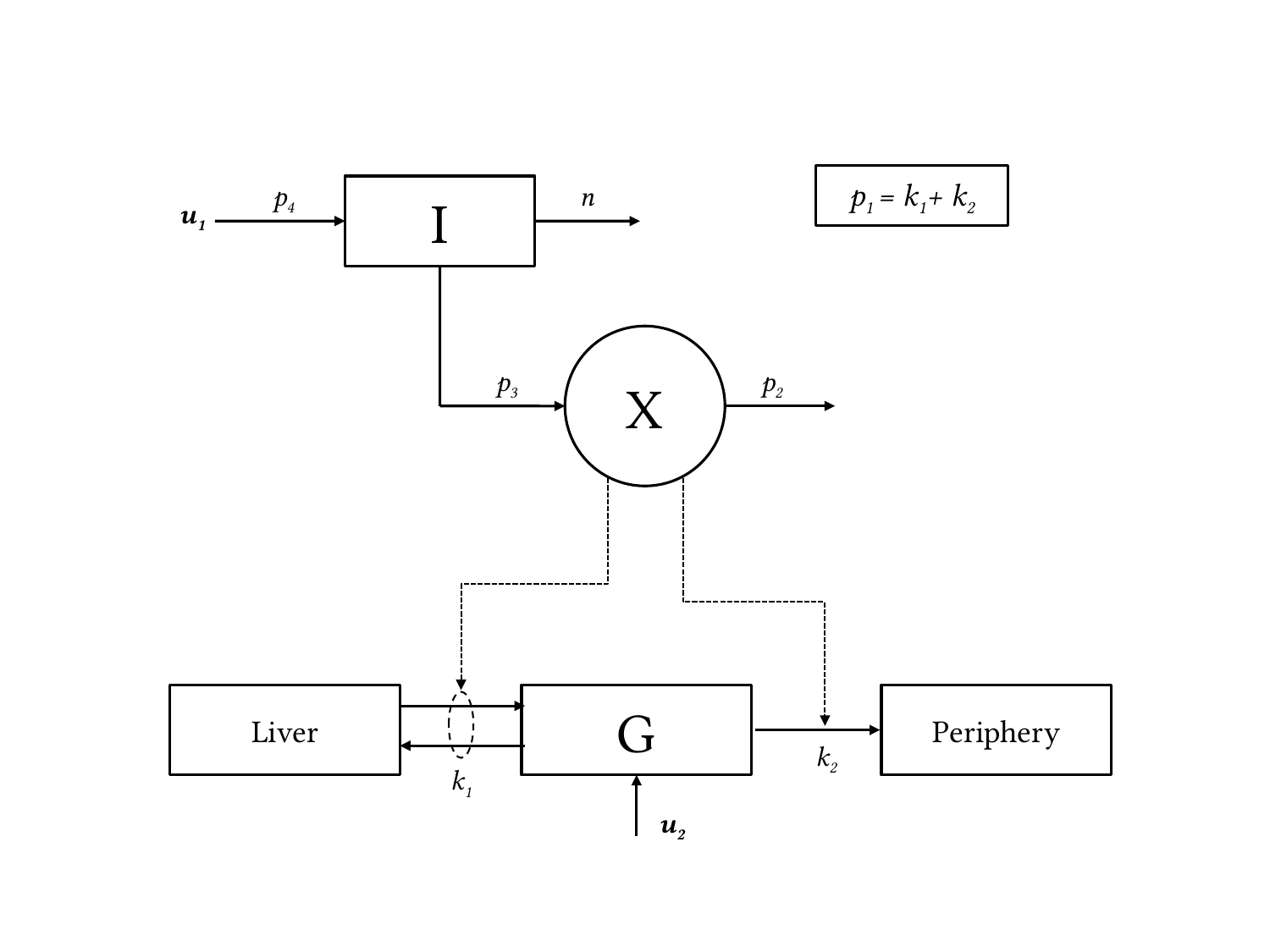

p1 = k1+ k2
p4
n
I
u1
X
p3
p2
Liver
G
Periphery

k2
k1
u2